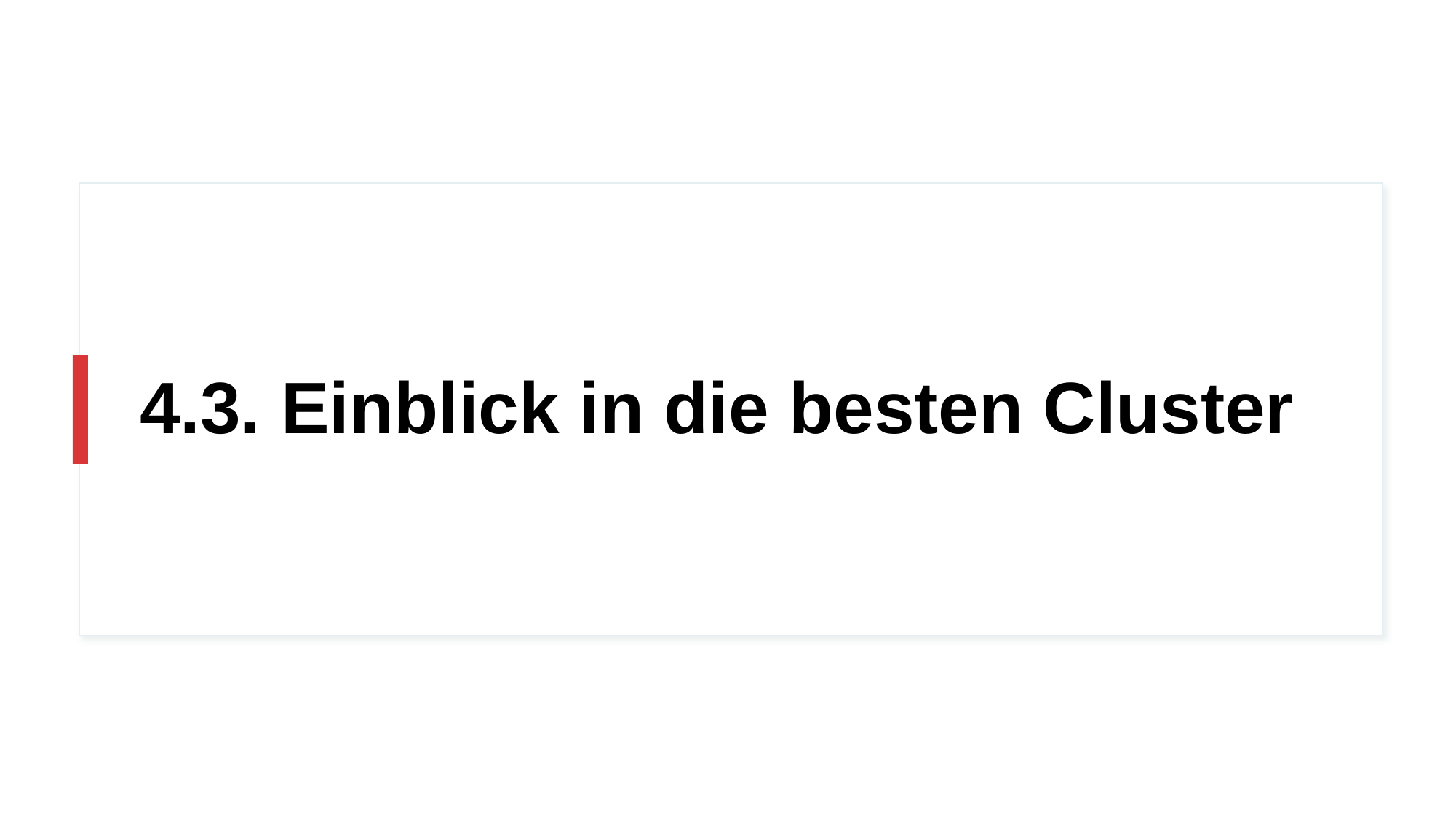

# 4.3. Einblick in die besten Cluster